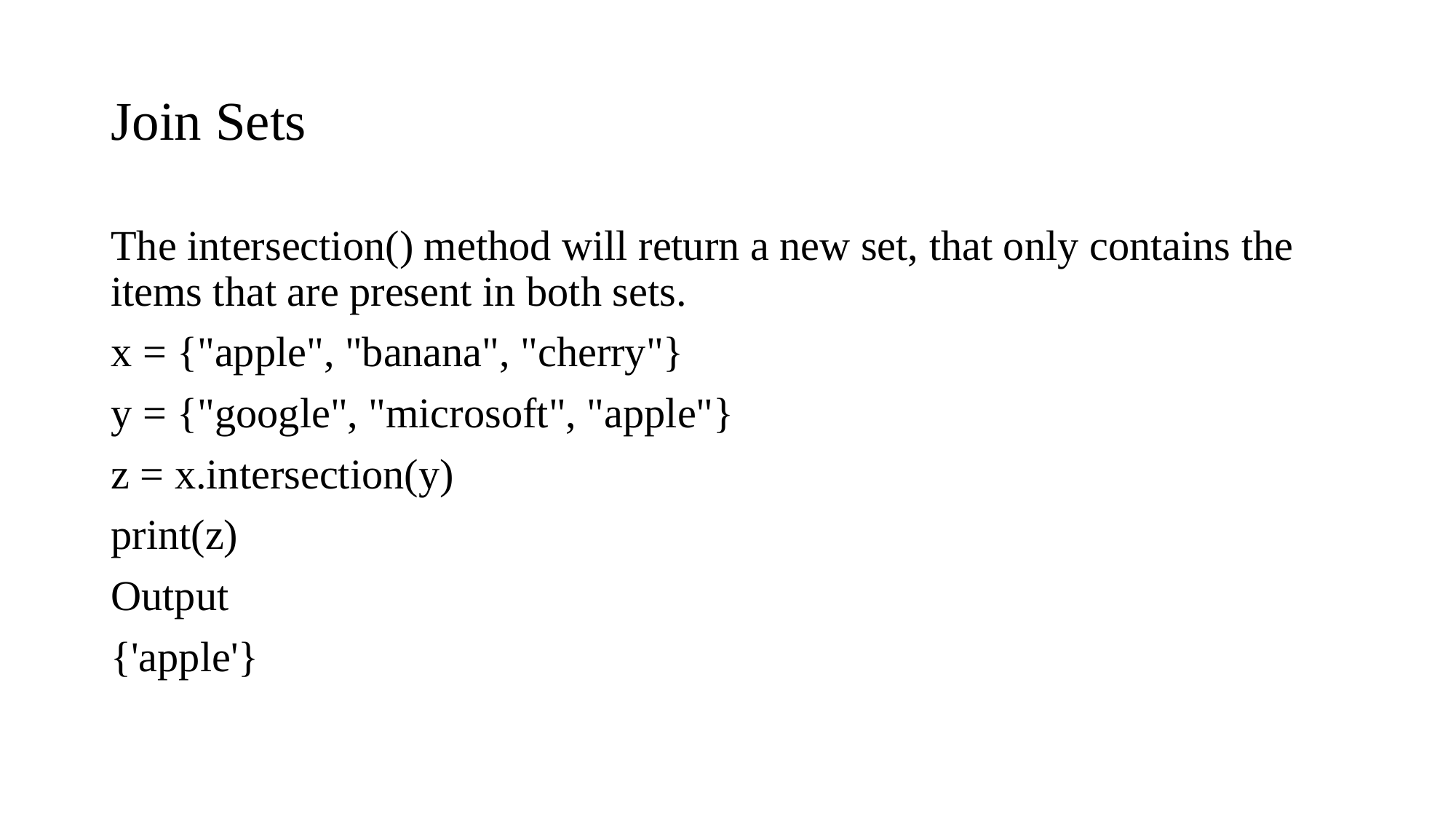

# Join Sets
The intersection() method will return a new set, that only contains the items that are present in both sets.
x = {"apple", "banana", "cherry"}
y = {"google", "microsoft", "apple"}
z = x.intersection(y)
print(z)
Output
{'apple'}